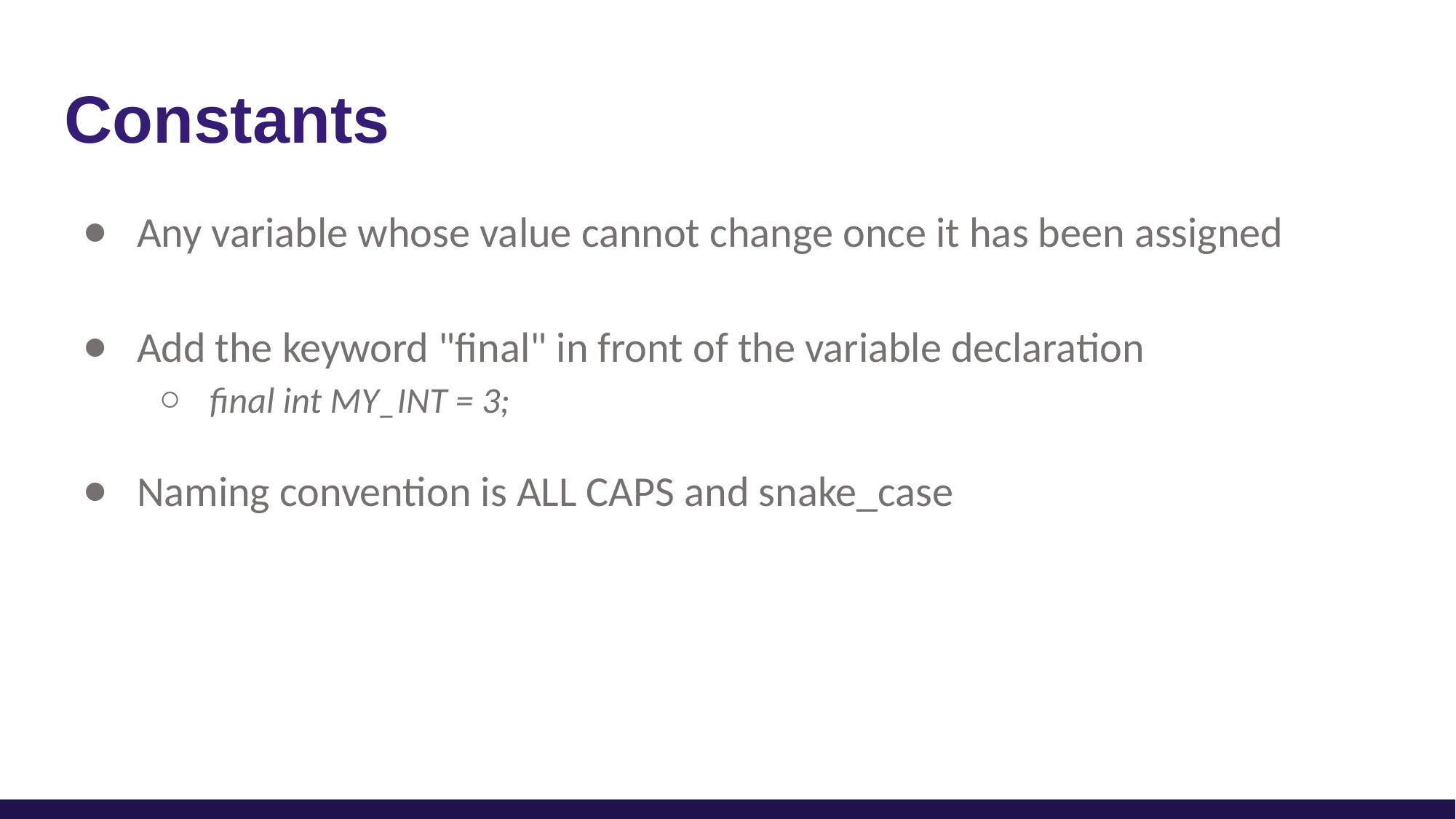

# Constants
Any variable whose value cannot change once it has been assigned

Add the keyword "final" in front of the variable declaration
final int MY_INT = 3;

Naming convention is ALL CAPS and snake_case